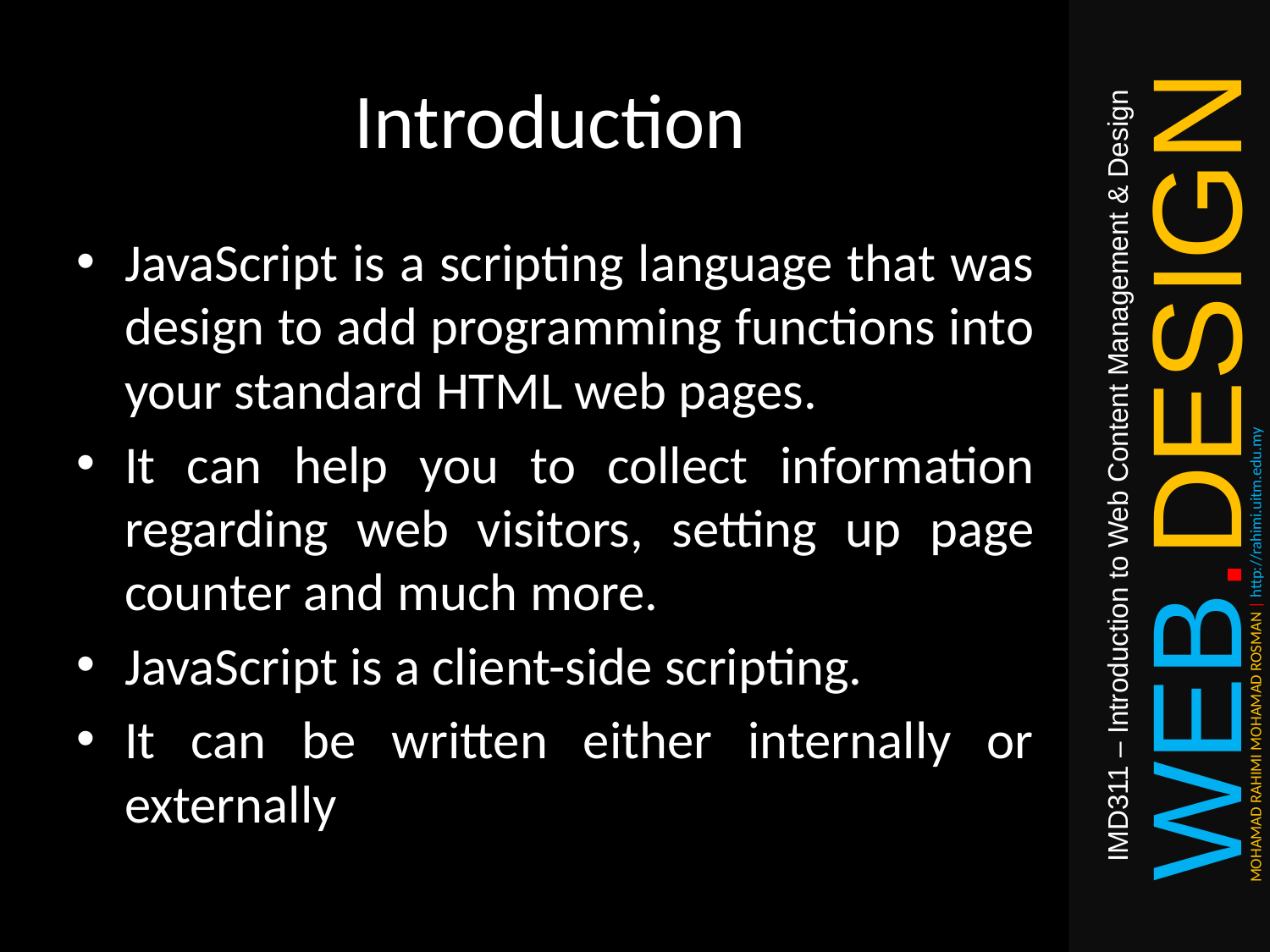

# Introduction
JavaScript is a scripting language that was design to add programming functions into your standard HTML web pages.
It can help you to collect information regarding web visitors, setting up page counter and much more.
JavaScript is a client-side scripting.
It can be written either internally or externally